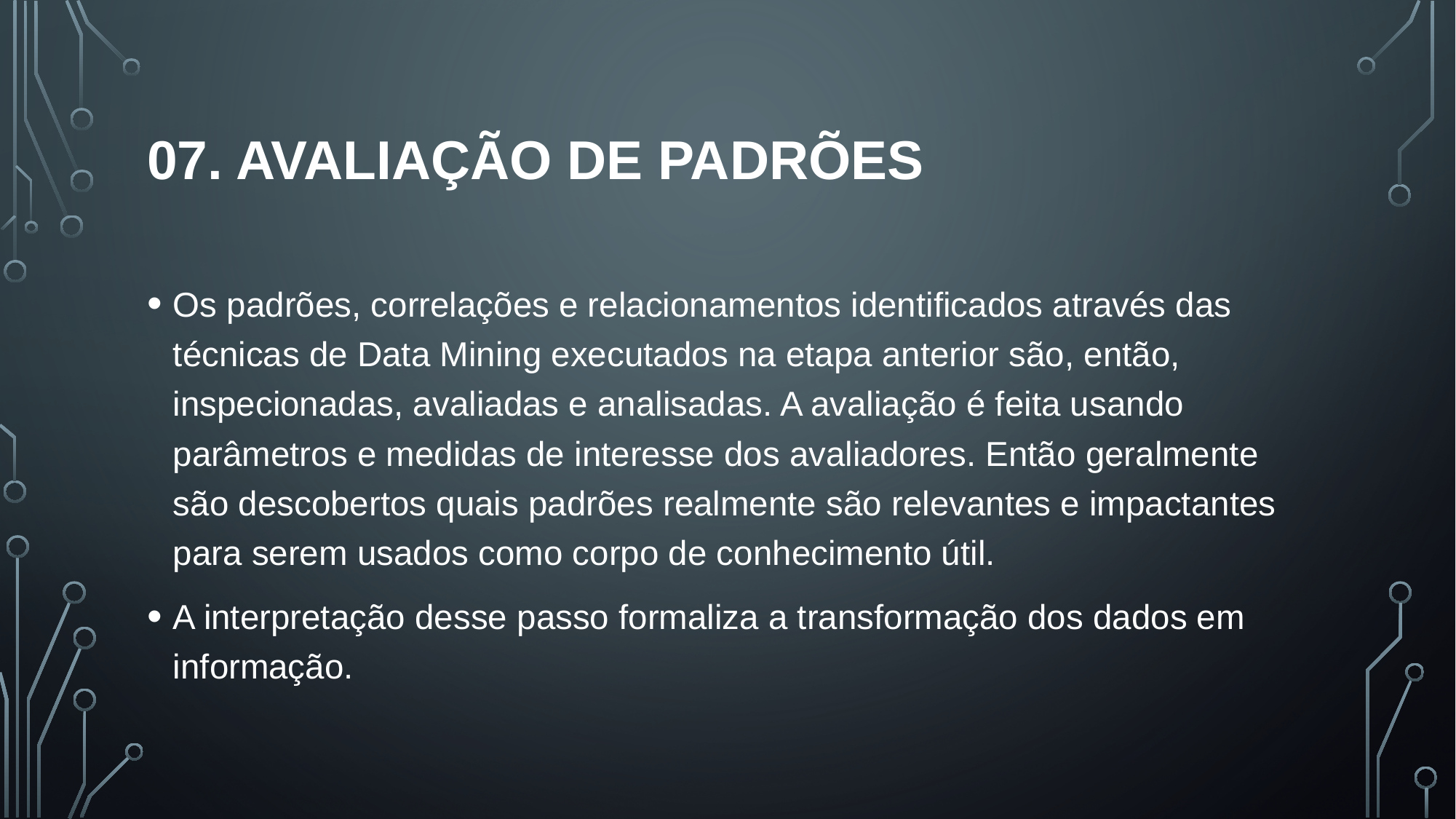

# 07. Avaliação de padrões
Os padrões, correlações e relacionamentos identificados através das técnicas de Data Mining executados na etapa anterior são, então, inspecionadas, avaliadas e analisadas. A avaliação é feita usando parâmetros e medidas de interesse dos avaliadores. Então geralmente são descobertos quais padrões realmente são relevantes e impactantes para serem usados como corpo de conhecimento útil.
A interpretação desse passo formaliza a transformação dos dados em informação.